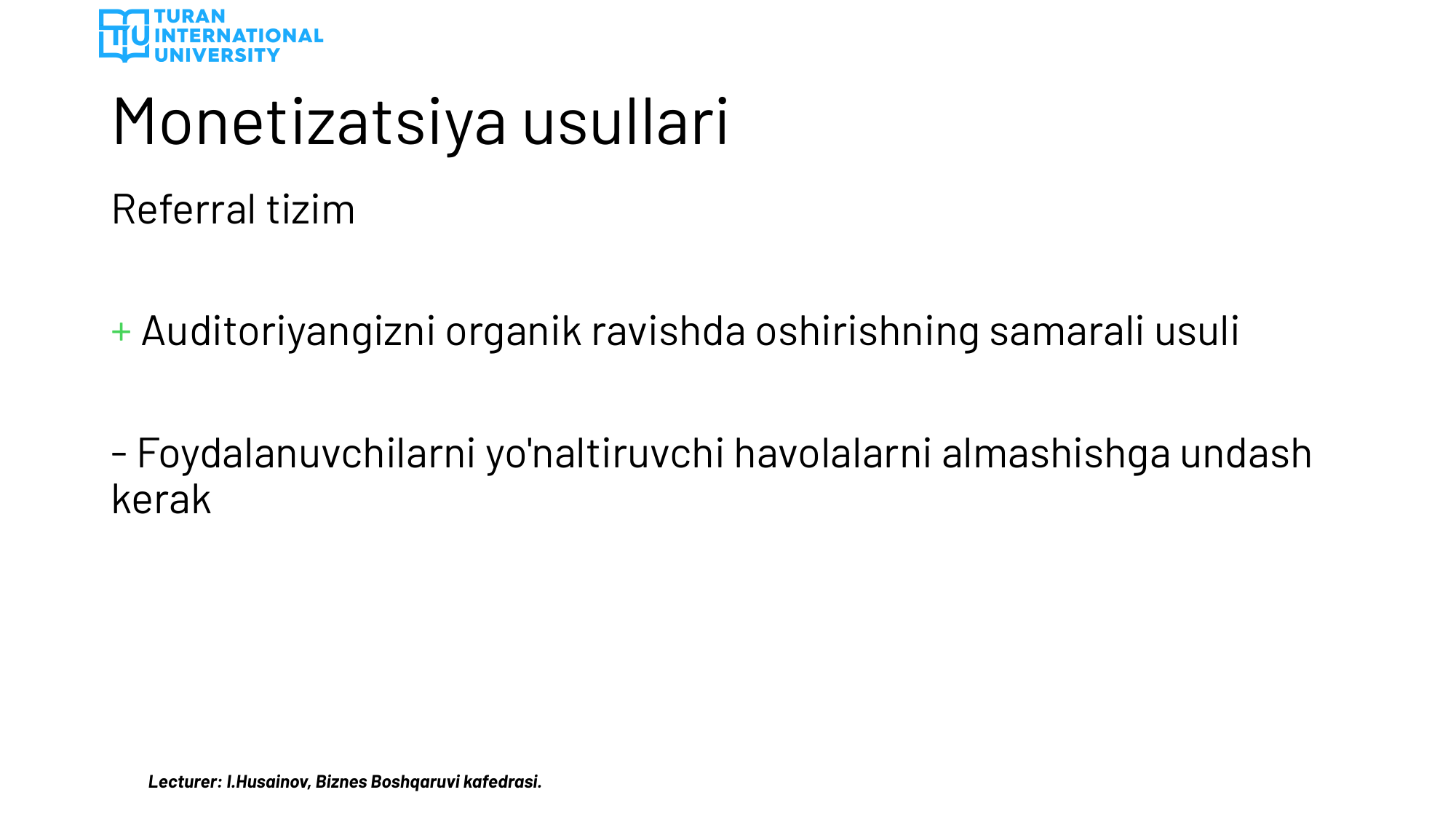

# Monetizatsiya usullari
Referral tizim

+ Auditoriyangizni organik ravishda oshirishning samarali usuli

- Foydalanuvchilarni yo'naltiruvchi havolalarni almashishga undash kerak
Lecturer: I.Husainov, Biznes Boshqaruvi kafedrasi.